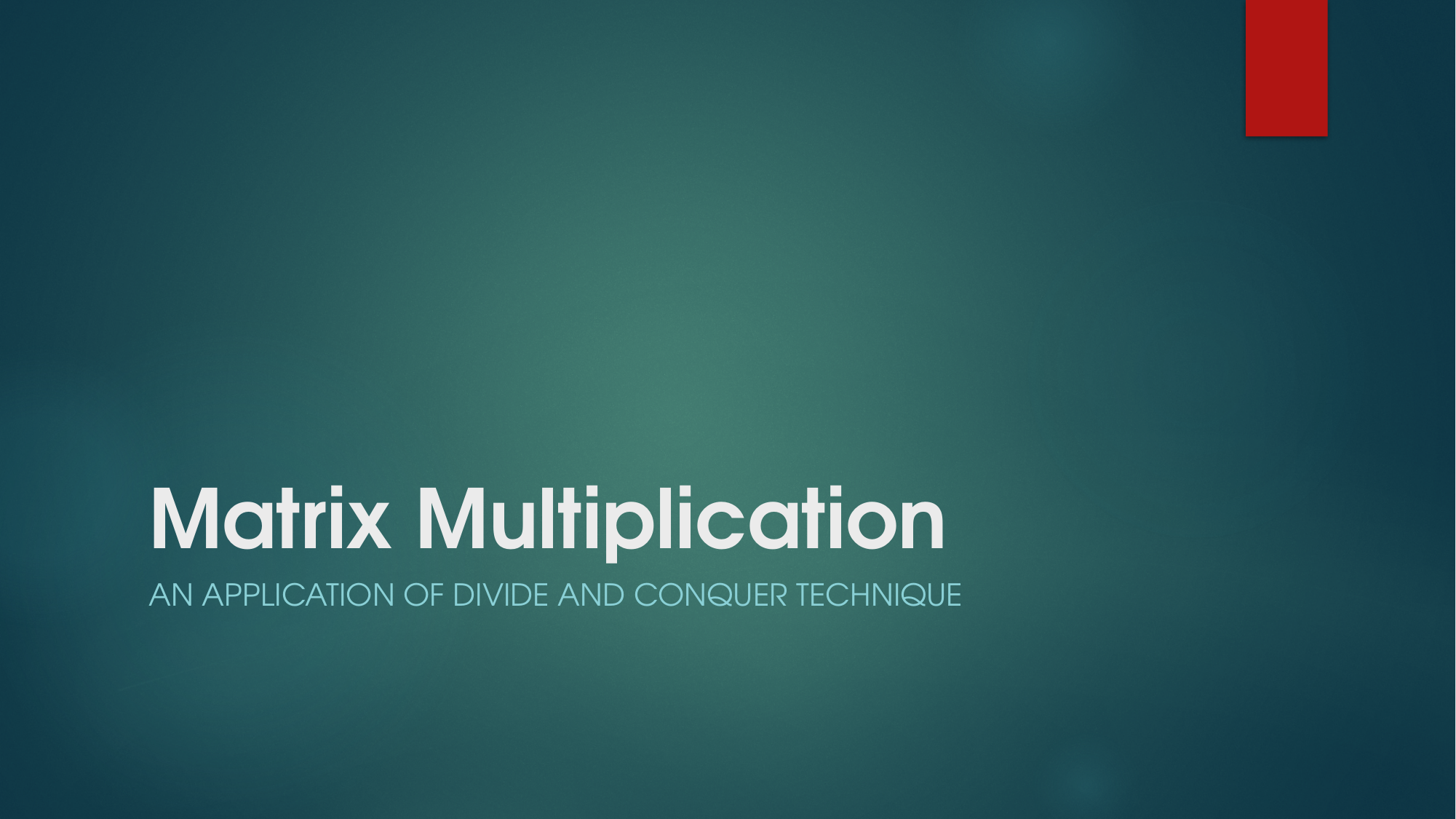

# Matrix Multiplication
An application of divide and conquer Technique